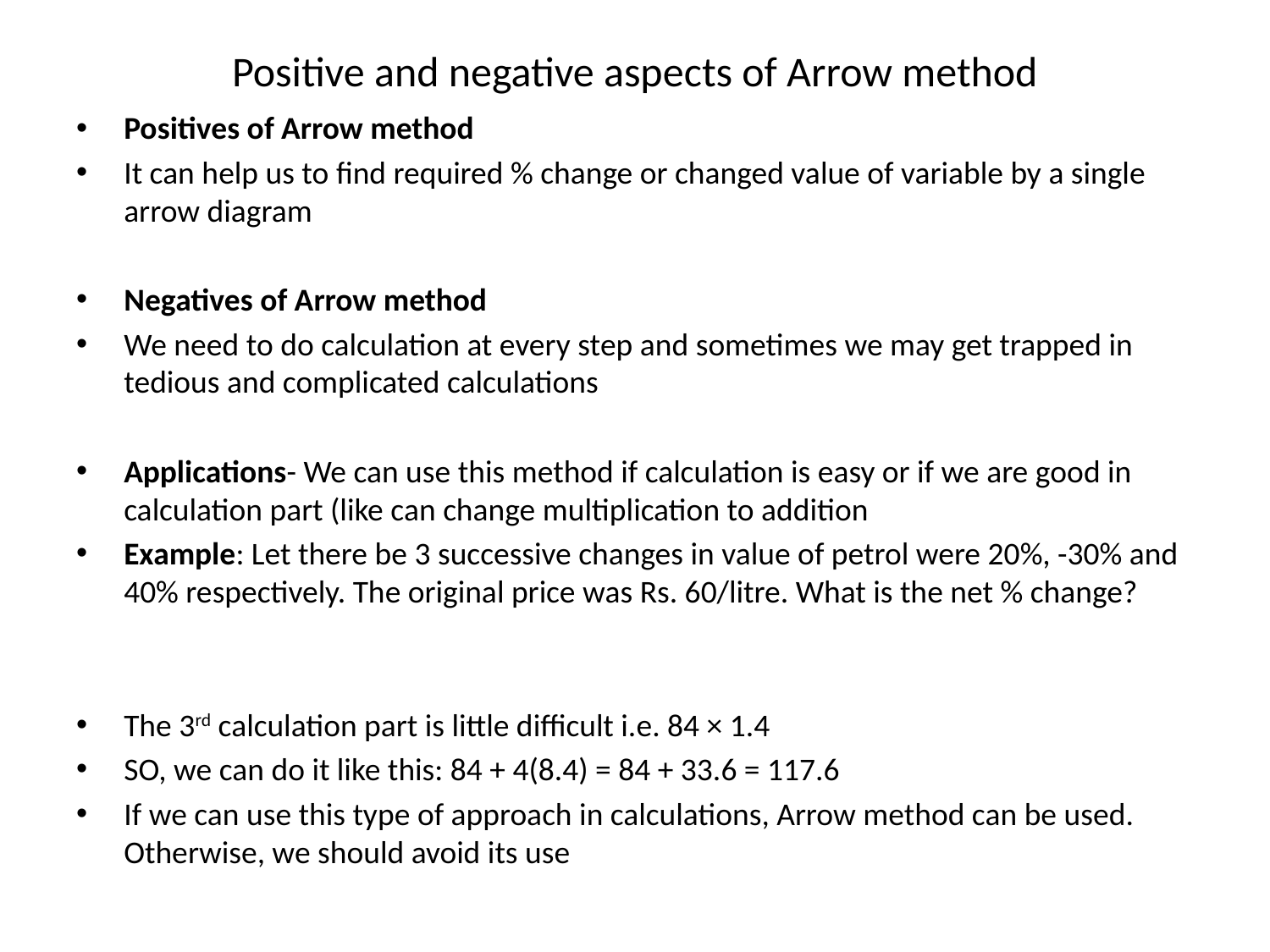

# Positive and negative aspects of Arrow method
Positives of Arrow method
It can help us to find required % change or changed value of variable by a single arrow diagram

Negatives of Arrow method
We need to do calculation at every step and sometimes we may get trapped in tedious and complicated calculations

Applications- We can use this method if calculation is easy or if we are good in calculation part (like can change multiplication to addition
Example: Let there be 3 successive changes in value of petrol were 20%, -30% and 40% respectively. The original price was Rs. 60/litre. What is the net % change?

The 3rd calculation part is little difficult i.e. 84 × 1.4
SO, we can do it like this: 84 + 4(8.4) = 84 + 33.6 = 117.6
If we can use this type of approach in calculations, Arrow method can be used. Otherwise, we should avoid its use